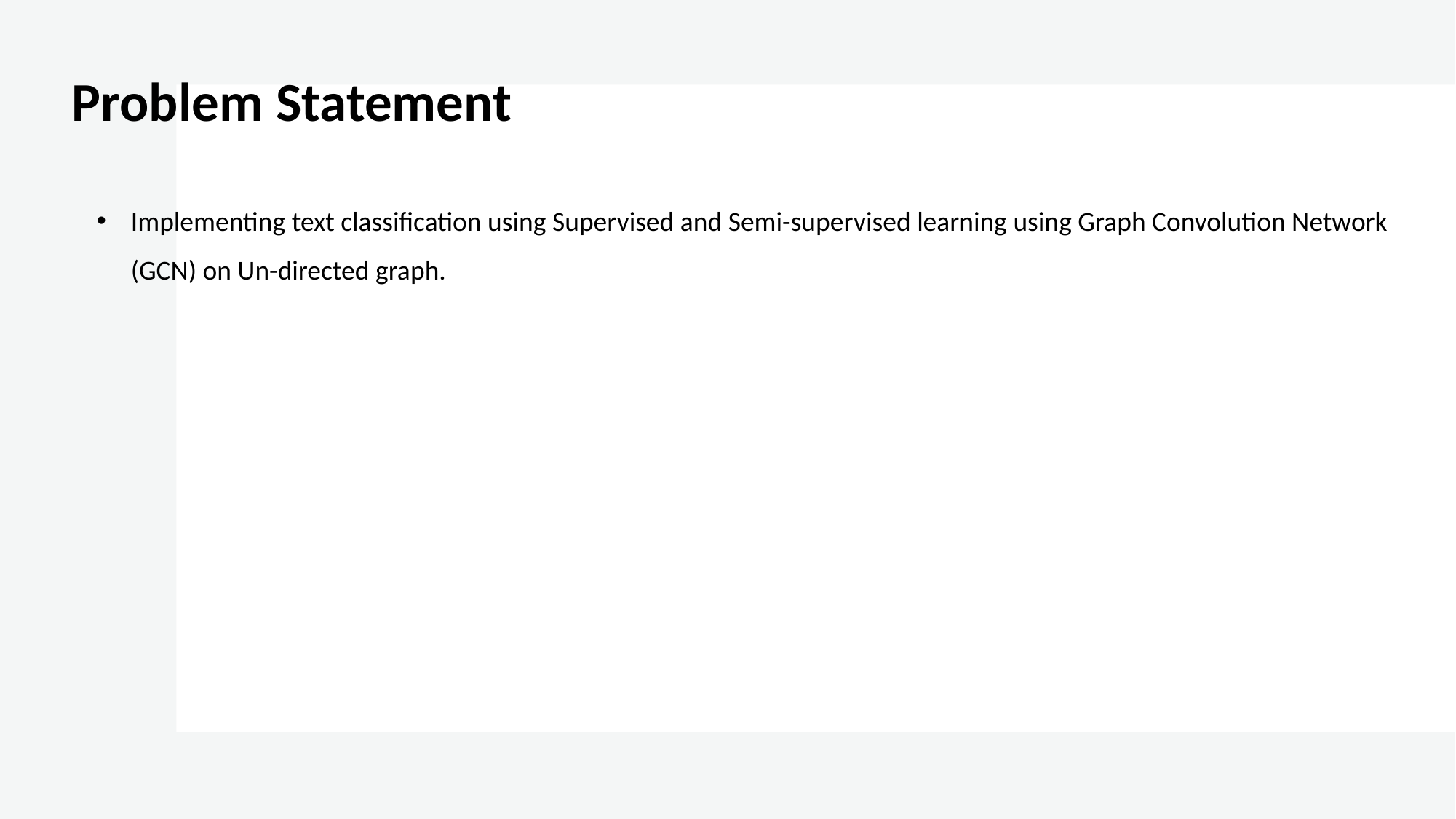

Problem Statement

Implementing text classification using Supervised and Semi-supervised learning using Graph Convolution Network (GCN) on Un-directed graph.